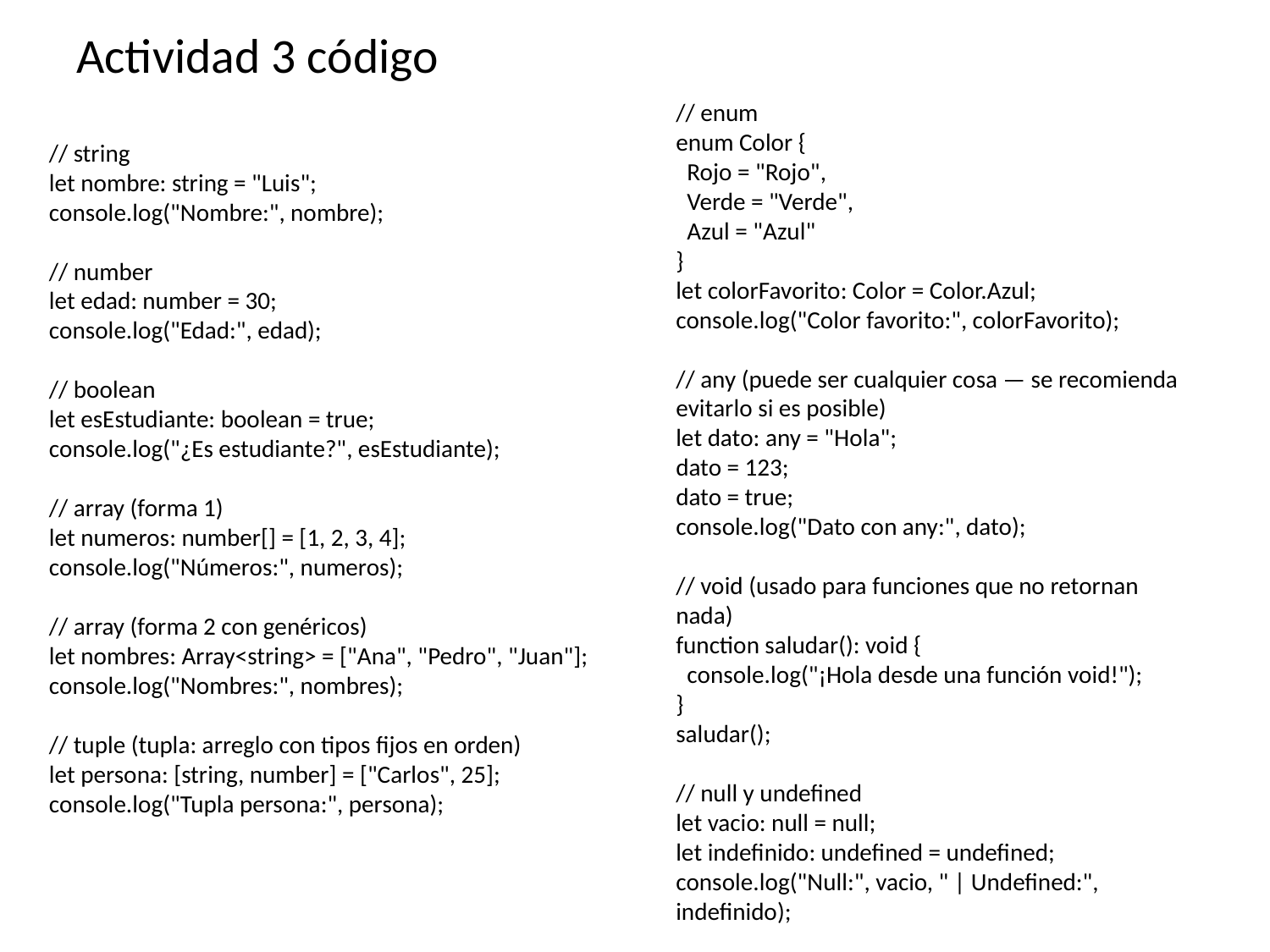

# Actividad 3 código
// enum
enum Color {
  Rojo = "Rojo",
  Verde = "Verde",
  Azul = "Azul"
}
let colorFavorito: Color = Color.Azul;
console.log("Color favorito:", colorFavorito);

// any (puede ser cualquier cosa — se recomienda evitarlo si es posible)
let dato: any = "Hola";
dato = 123;
dato = true;
console.log("Dato con any:", dato);

// void (usado para funciones que no retornan nada)
function saludar(): void {
  console.log("¡Hola desde una función void!");
}
saludar();

// null y undefined
let vacio: null = null;
let indefinido: undefined = undefined;
console.log("Null:", vacio, " | Undefined:", indefinido);

// string
let nombre: string = "Luis";
console.log("Nombre:", nombre);

// number
let edad: number = 30;
console.log("Edad:", edad);

// boolean
let esEstudiante: boolean = true;
console.log("¿Es estudiante?", esEstudiante);

// array (forma 1)
let numeros: number[] = [1, 2, 3, 4];
console.log("Números:", numeros);

// array (forma 2 con genéricos)
let nombres: Array<string> = ["Ana", "Pedro", "Juan"];
console.log("Nombres:", nombres);

// tuple (tupla: arreglo con tipos fijos en orden)
let persona: [string, number] = ["Carlos", 25];
console.log("Tupla persona:", persona);